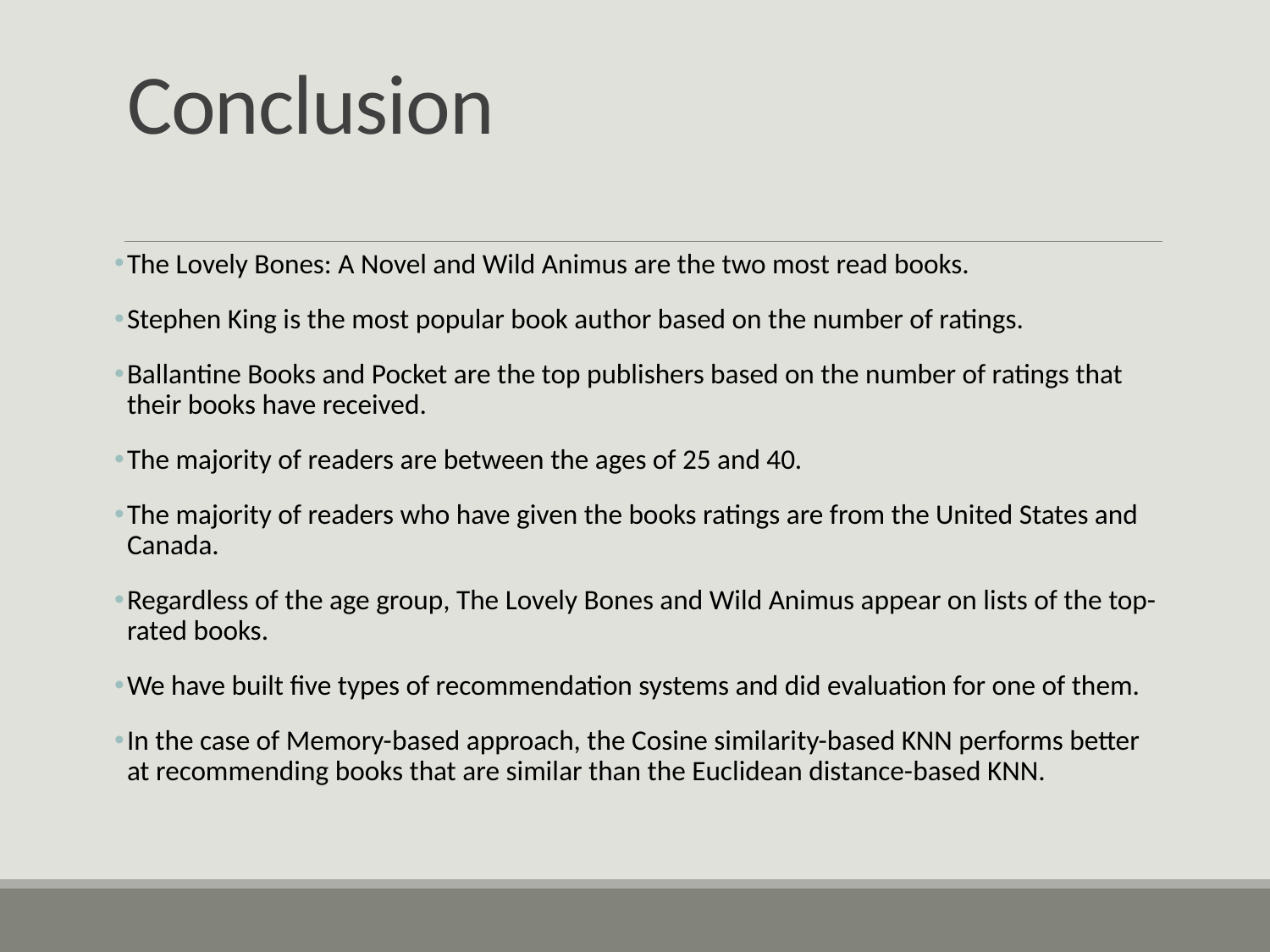

# Conclusion
The Lovely Bones: A Novel and Wild Animus are the two most read books.
Stephen King is the most popular book author based on the number of ratings.
Ballantine Books and Pocket are the top publishers based on the number of ratings that their books have received.
The majority of readers are between the ages of 25 and 40.
The majority of readers who have given the books ratings are from the United States and Canada.
Regardless of the age group, The Lovely Bones and Wild Animus appear on lists of the top-rated books.
We have built five types of recommendation systems and did evaluation for one of them.
In the case of Memory-based approach, the Cosine similarity-based KNN performs better at recommending books that are similar than the Euclidean distance-based KNN.